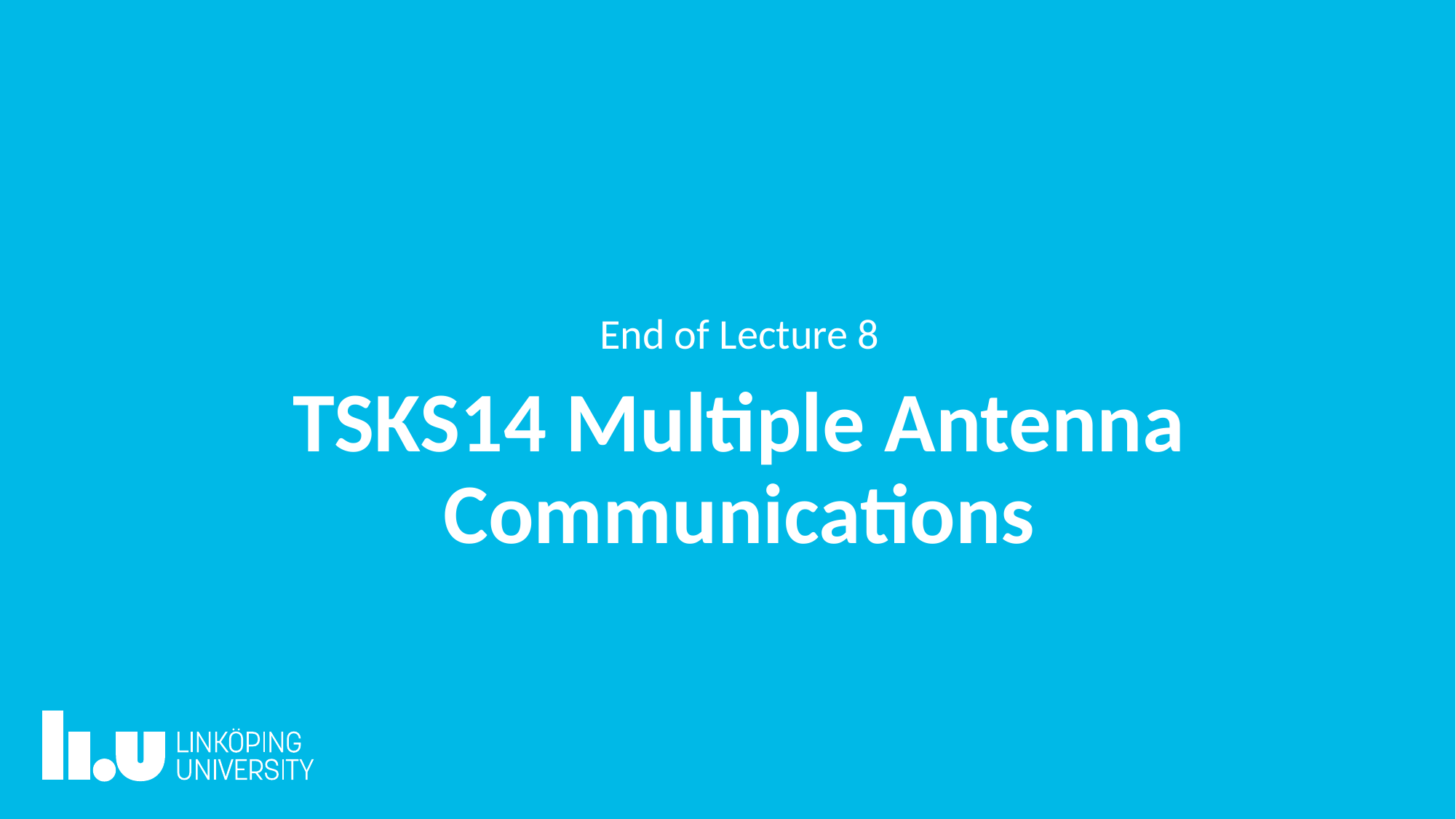

End of Lecture 8
TSKS14 Multiple Antenna Communications